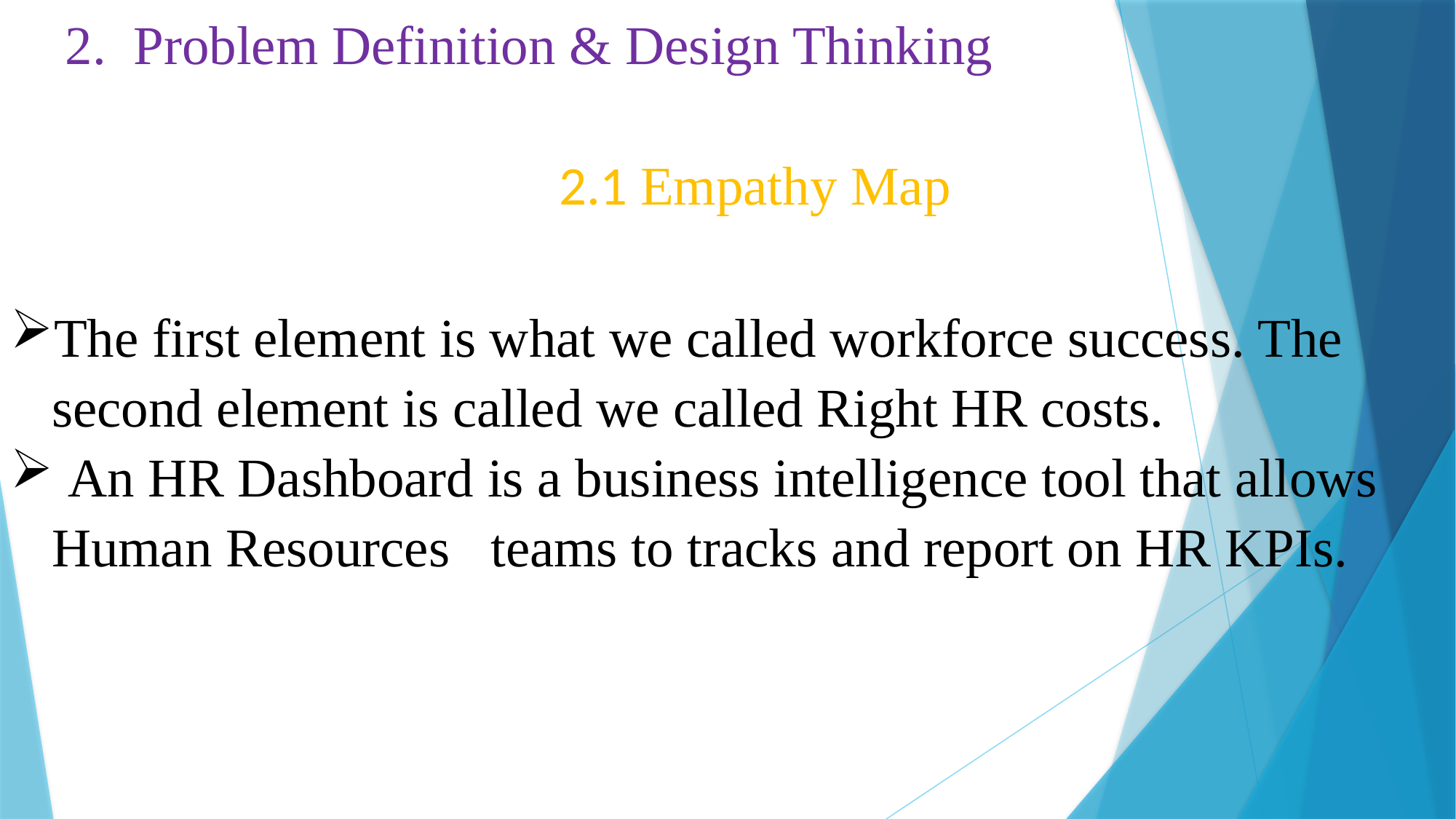

2.  Problem Definition & Design Thinking

2.1 Empathy Map

The first element is what we called workforce success. The second element is called we called Right HR costs.
 An HR Dashboard is a business intelligence tool that allows Human Resources   teams to tracks and report on HR KPIs.